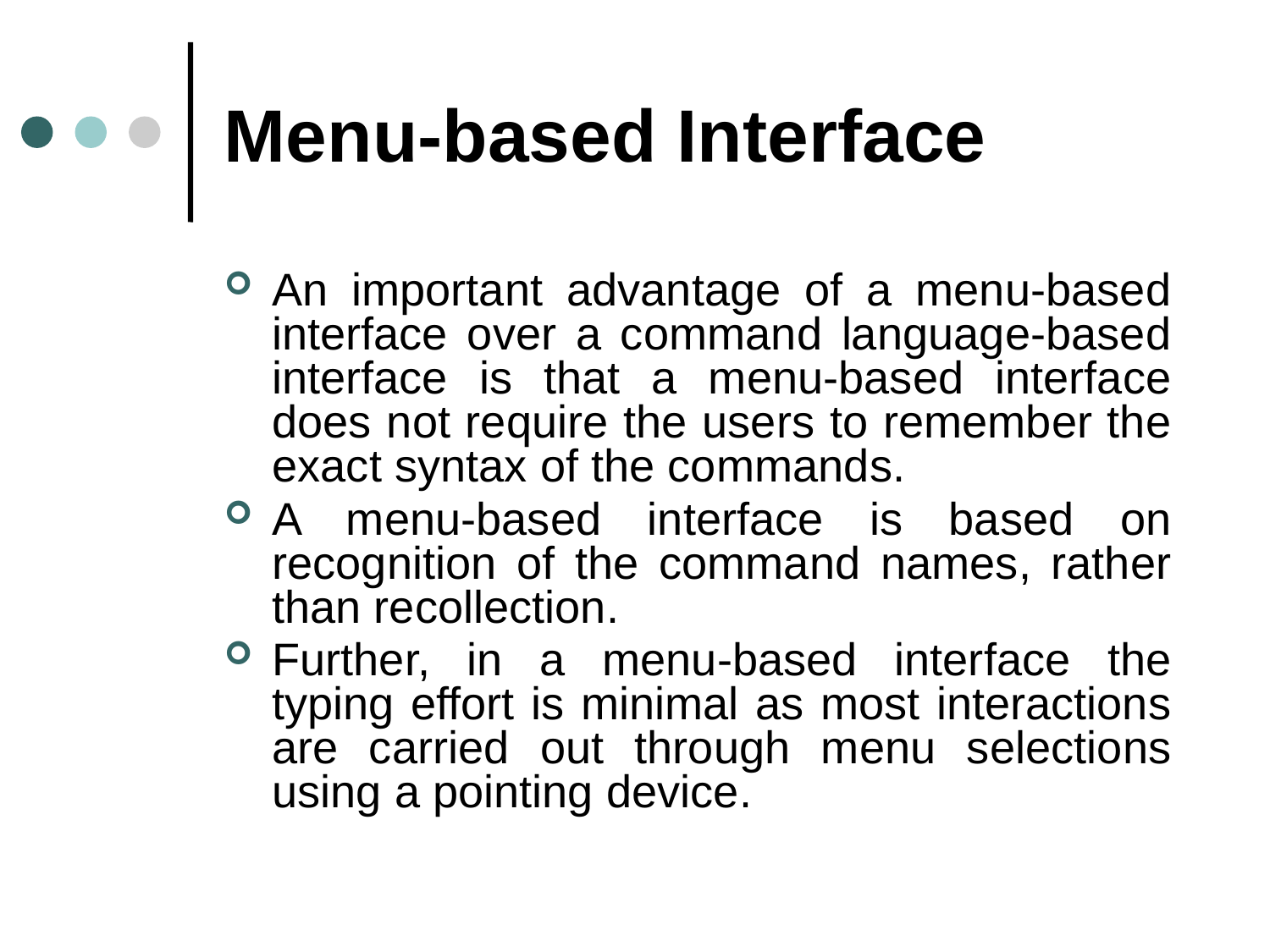

# Menu-based Interface
An important advantage of a menu-based interface over a command language-based interface is that a menu-based interface does not require the users to remember the exact syntax of the commands.
A menu-based interface is based on recognition of the command names, rather than recollection.
Further, in a menu-based interface the typing effort is minimal as most interactions are carried out through menu selections using a pointing device.